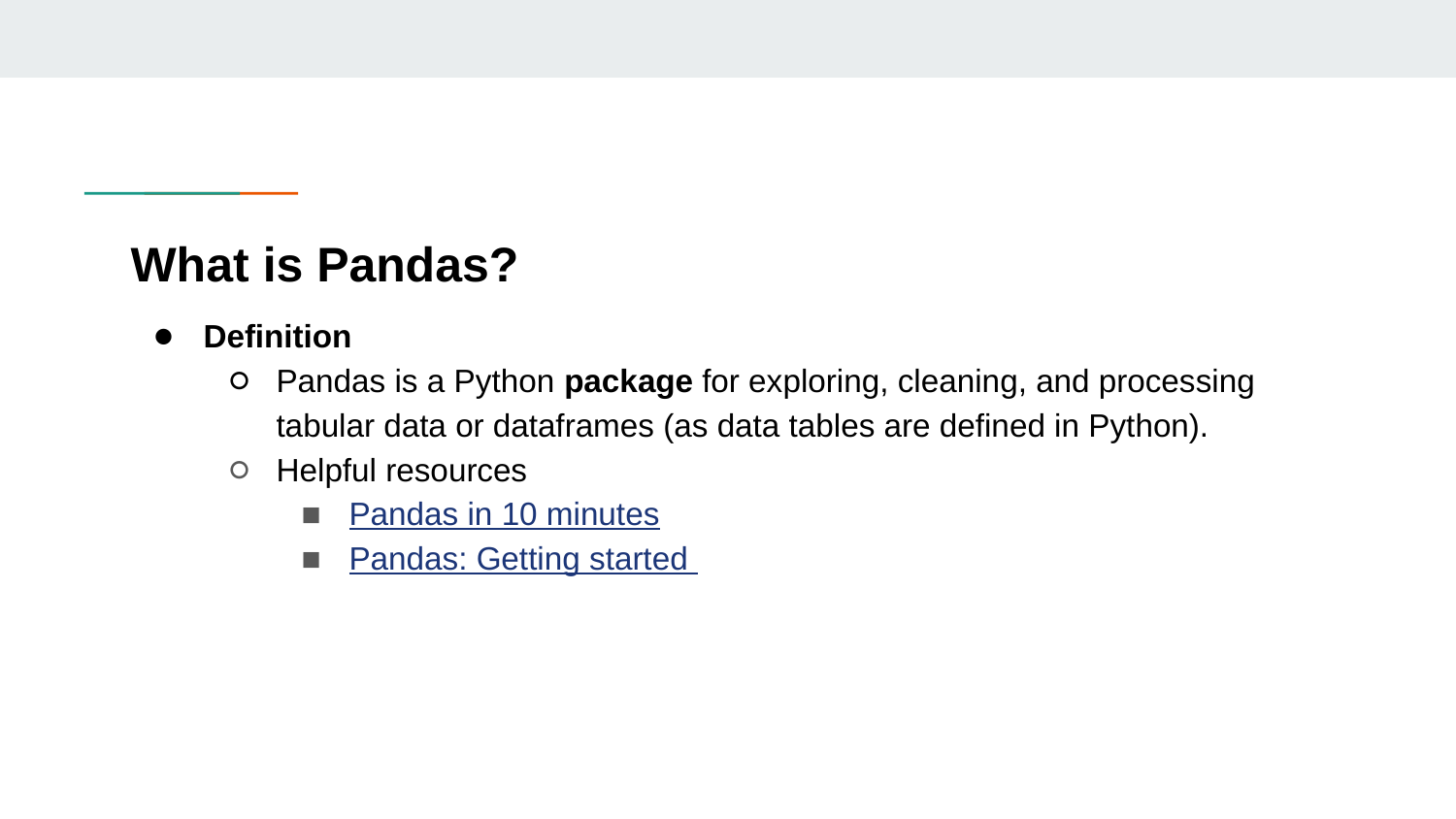

# What is Pandas?

Definition
Pandas is a Python package for exploring, cleaning, and processing tabular data or dataframes (as data tables are defined in Python).
Helpful resources
Pandas in 10 minutes
Pandas: Getting started